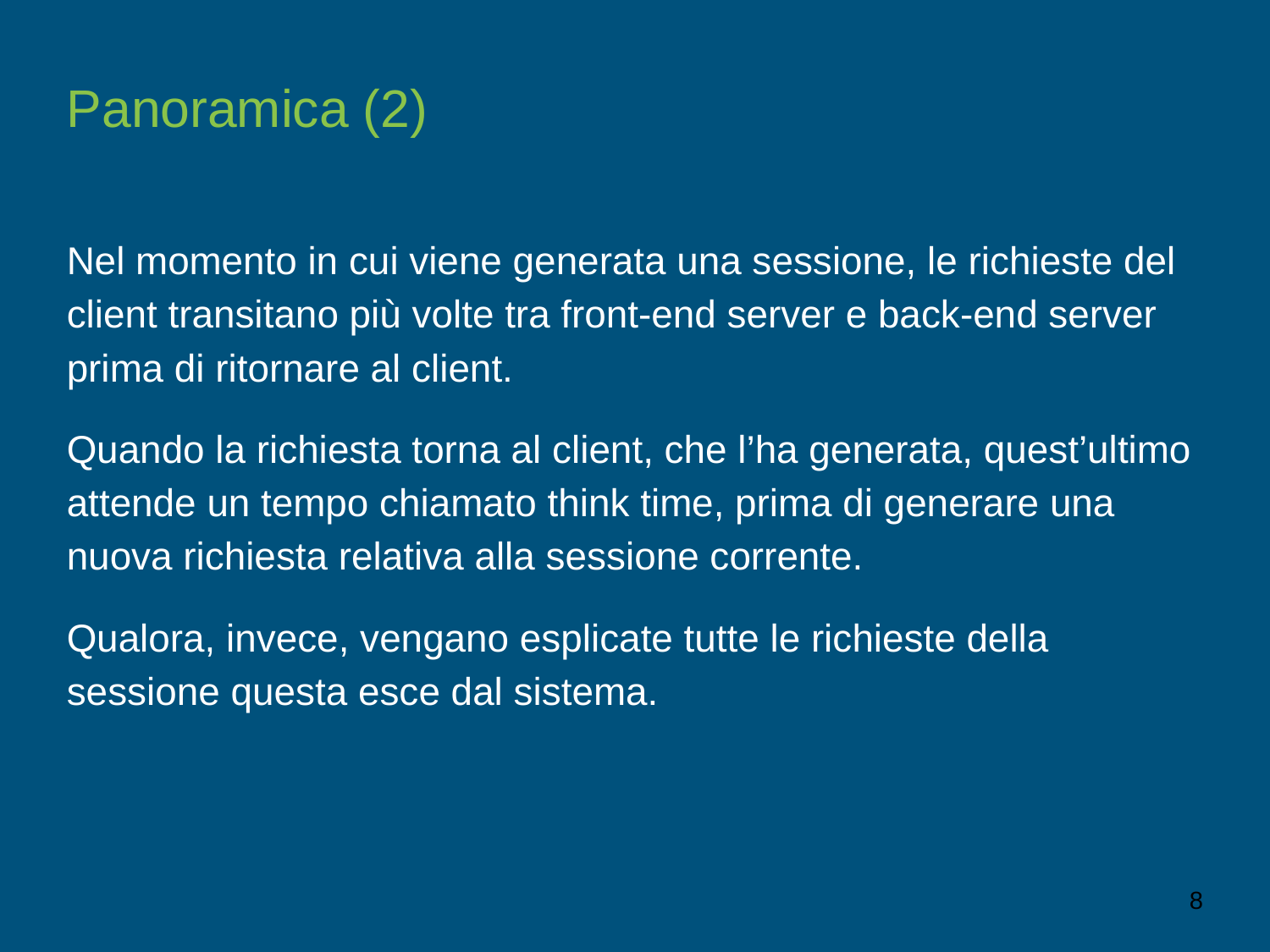

# Panoramica (2)
Nel momento in cui viene generata una sessione, le richieste del client transitano più volte tra front-end server e back-end server prima di ritornare al client.
Quando la richiesta torna al client, che l’ha generata, quest’ultimo attende un tempo chiamato think time, prima di generare una nuova richiesta relativa alla sessione corrente.
Qualora, invece, vengano esplicate tutte le richieste della sessione questa esce dal sistema.

8